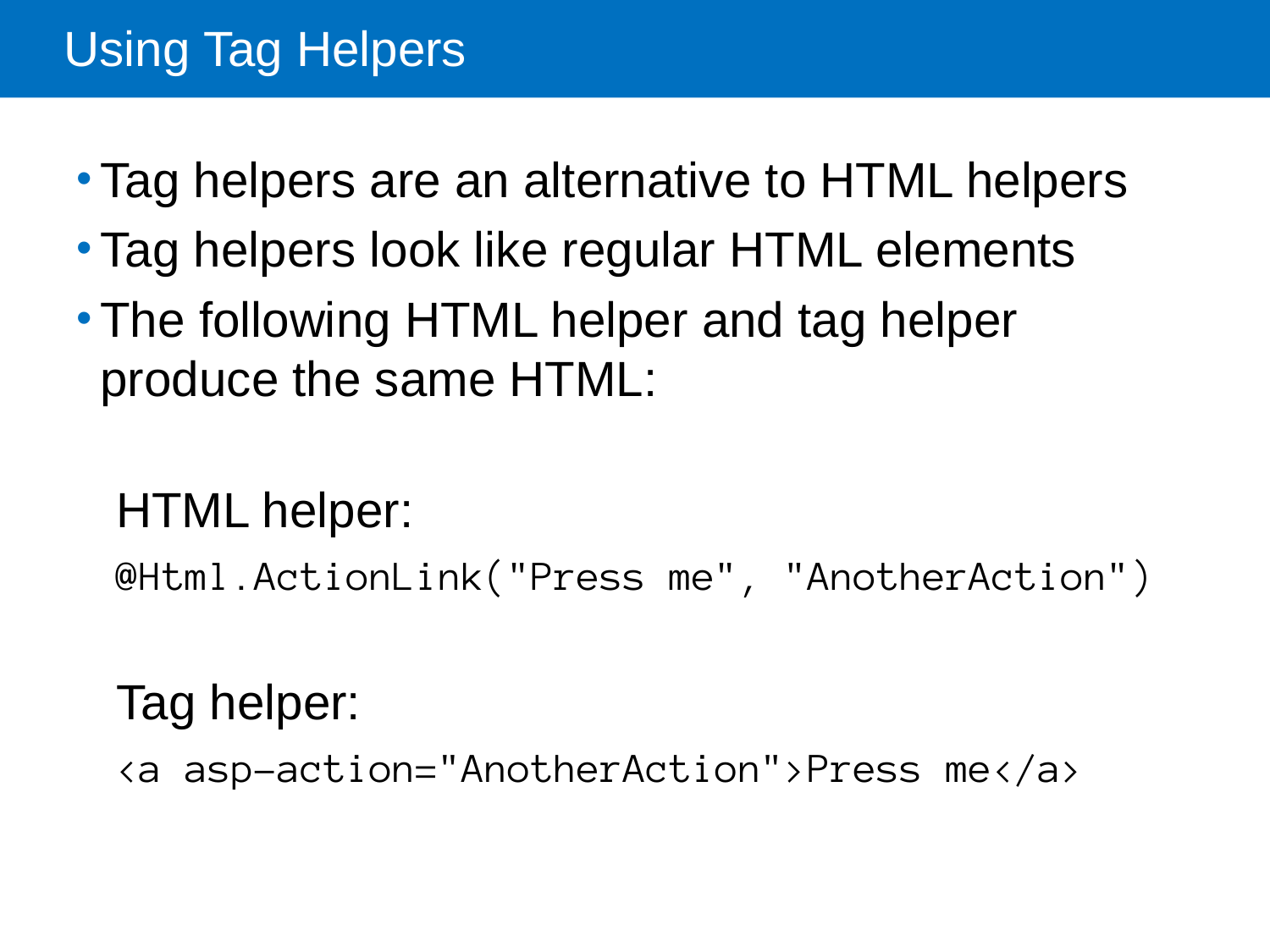

# Using Tag Helpers
Tag helpers are an alternative to HTML helpers
Tag helpers look like regular HTML elements
The following HTML helper and tag helper produce the same HTML:

HTML helper:
@Html.ActionLink("Press me", "AnotherAction")

Tag helper:
<a asp-action="AnotherAction">Press me</a>